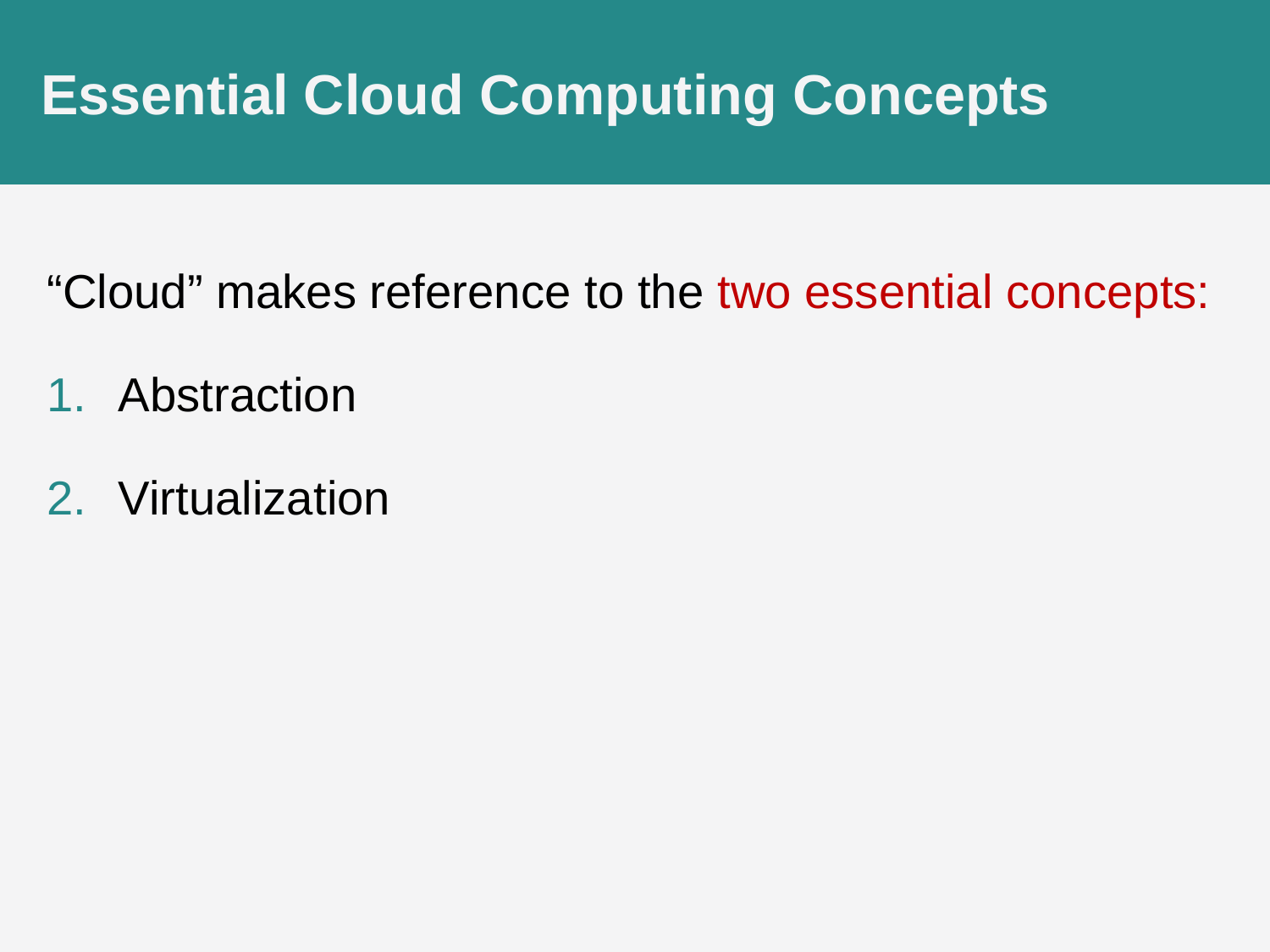

# Essential Cloud Computing Concepts
“Cloud” makes reference to the two essential concepts:
Abstraction
Virtualization